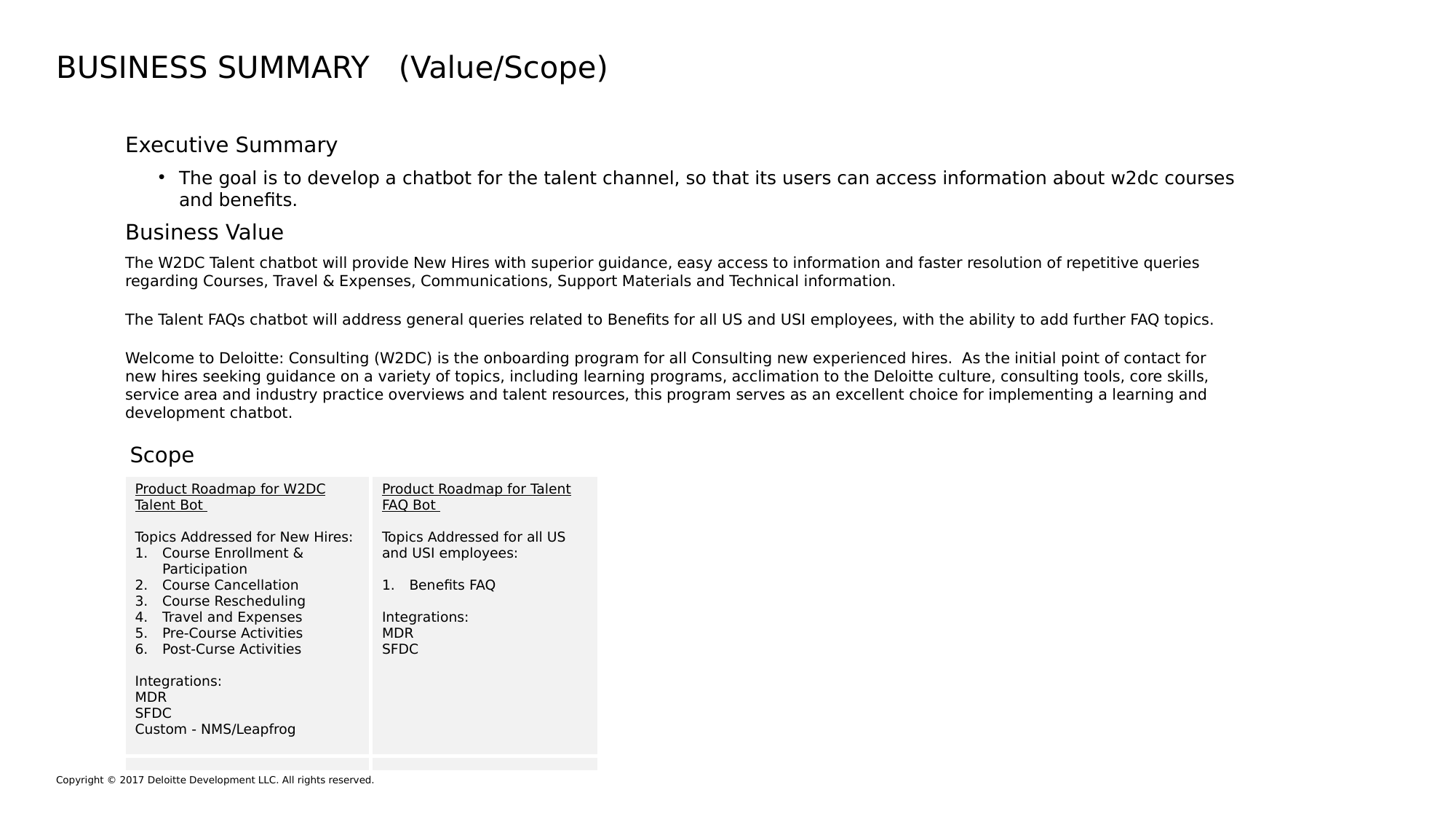

# BUSINESS SUMMARY   (Value/Scope)
Executive Summary
The goal is to develop a chatbot for the talent channel, so that its users can access information about w2dc courses and benefits.
Business Value
The W2DC Talent chatbot will provide New Hires with superior guidance, easy access to information and faster resolution of repetitive queries regarding Courses, Travel & Expenses, Communications, Support Materials and Technical information.
The Talent FAQs chatbot will address general queries related to Benefits for all US and USI employees, with the ability to add further FAQ topics.
Welcome to Deloitte: Consulting (W2DC) is the onboarding program for all Consulting new experienced hires.  As the initial point of contact for new hires seeking guidance on a variety of topics, including learning programs, acclimation to the Deloitte culture, consulting tools, core skills, service area and industry practice overviews and talent resources, this program serves as an excellent choice for implementing a learning and development chatbot.
 Scope

| Product Roadmap for W2DC Talent Bot Topics Addressed for New Hires: Course Enrollment & Participation Course Cancellation Course Rescheduling Travel and Expenses Pre-Course Activities Post-Curse Activities Integrations: MDR SFDC Custom - NMS/Leapfrog |
| --- |
| Product Roadmap for Talent FAQ Bot Topics Addressed for all US and USI employees: Benefits FAQ Integrations: MDR SFDC |
| --- |
| Product Roadmap for W2DC Talent Bot Topics Addressed for New Hires: Course Enrollment & Participation Course Cancellation Course Rescheduling Travel and Expenses Pre-Course Activities Post-Curse Activities Integrations: MDR SFDC Custom - NMS/Leapfrog |
| --- |
| Product Roadmap for Talent FAQ Bot Topics Addressed for all US and USI employees: Benefits FAQ Integrations: MDR SFDC |
| --- |